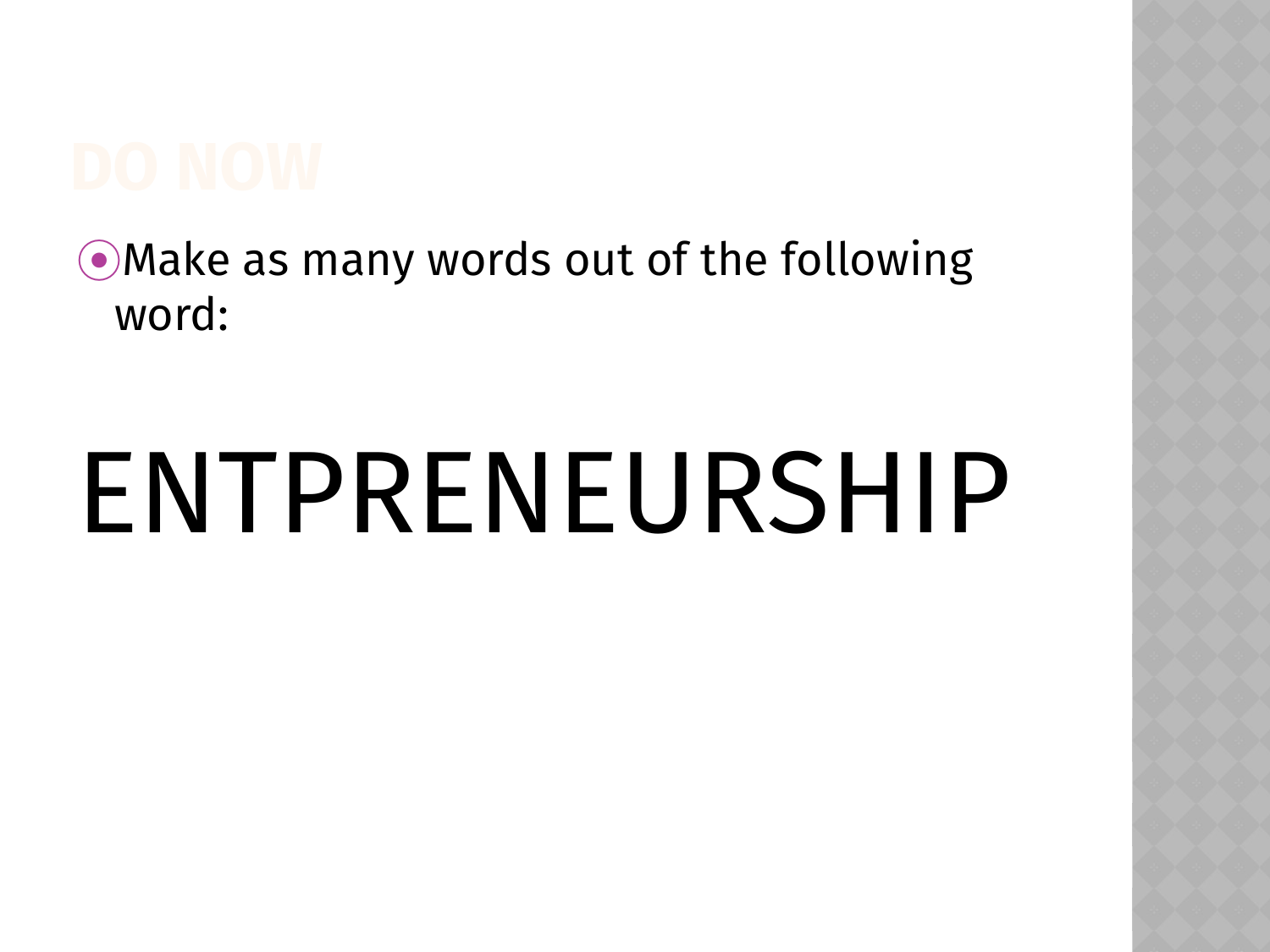

# DO NOW
Make as many words out of the following word:

ENTPRENEURSHIP